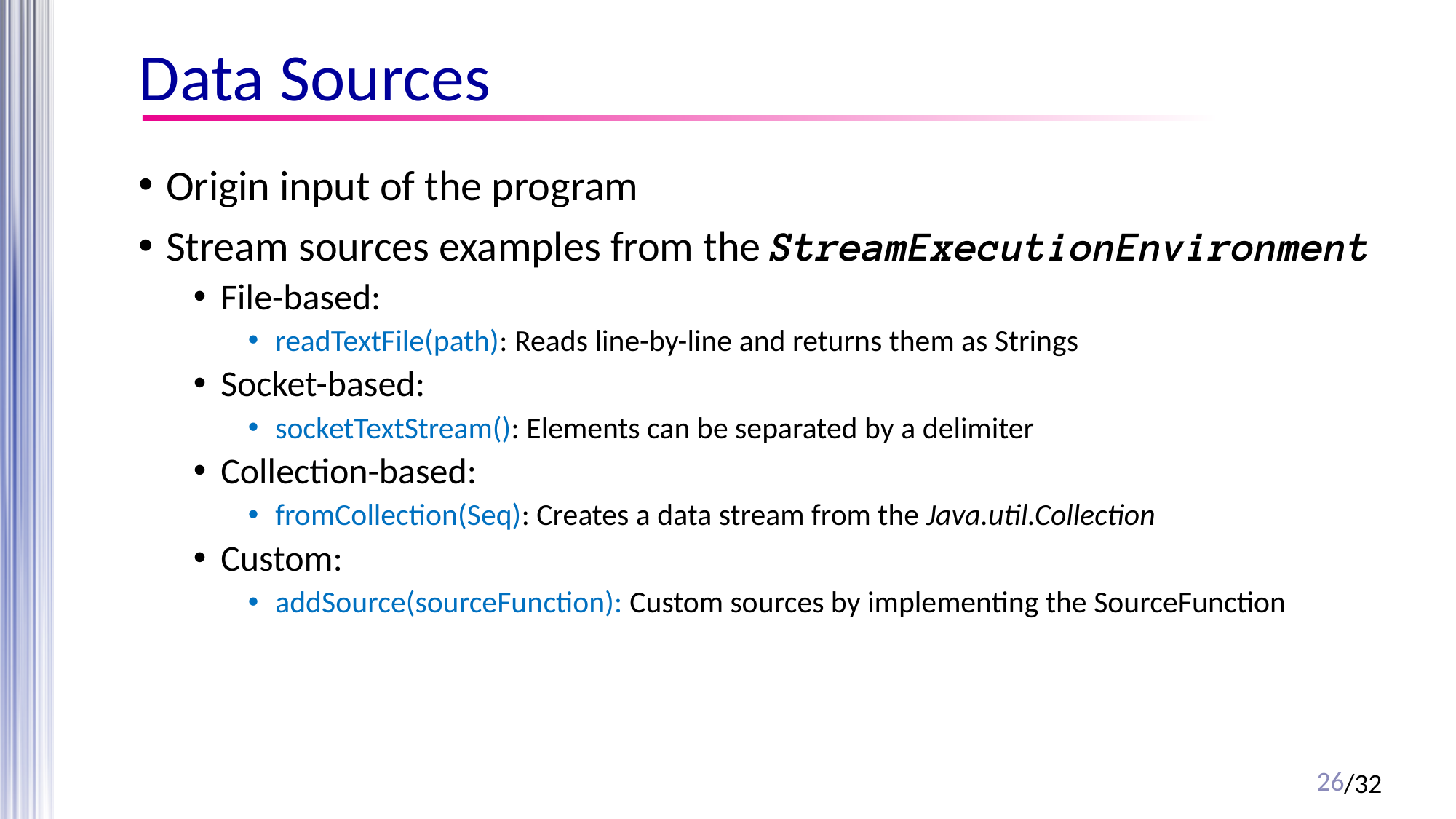

# Data Sources
Origin input of the program
Stream sources examples from the StreamExecutionEnvironment
File-based:
readTextFile(path): Reads line-by-line and returns them as Strings
Socket-based:
socketTextStream(): Elements can be separated by a delimiter
Collection-based:
fromCollection(Seq): Creates a data stream from the Java.util.Collection
Custom:
addSource(sourceFunction): Custom sources by implementing the SourceFunction
26